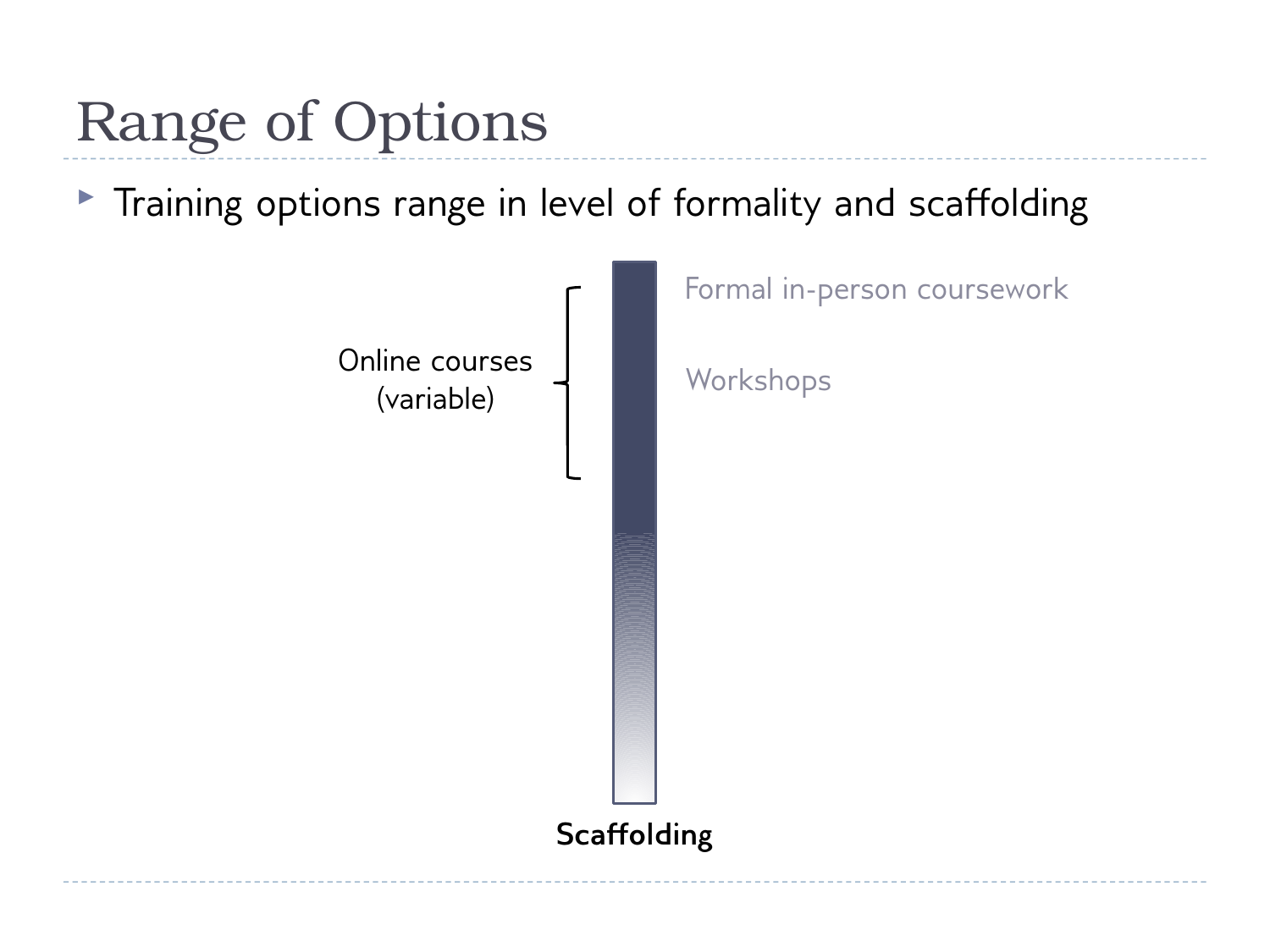

# Range of Options
Training options range in level of formality and scaffolding

Formal in-person coursework

Online courses
(variable)
Workshops
Scaffolding